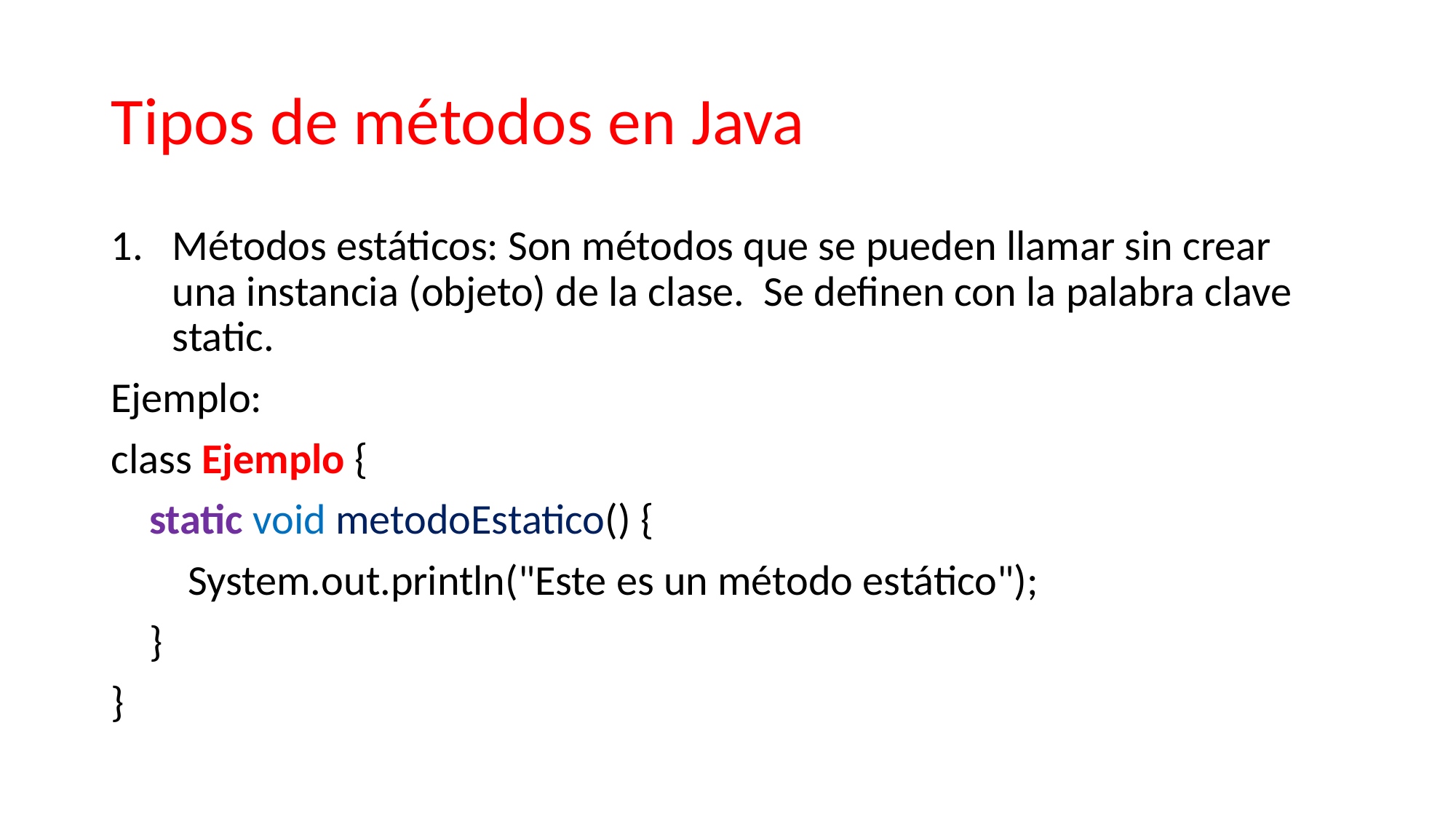

# Tipos de métodos en Java
Métodos estáticos: Son métodos que se pueden llamar sin crear una instancia (objeto) de la clase.  Se definen con la palabra clave static.
Ejemplo:
class Ejemplo {
    static void metodoEstatico() {
        System.out.println("Este es un método estático");
    }
}